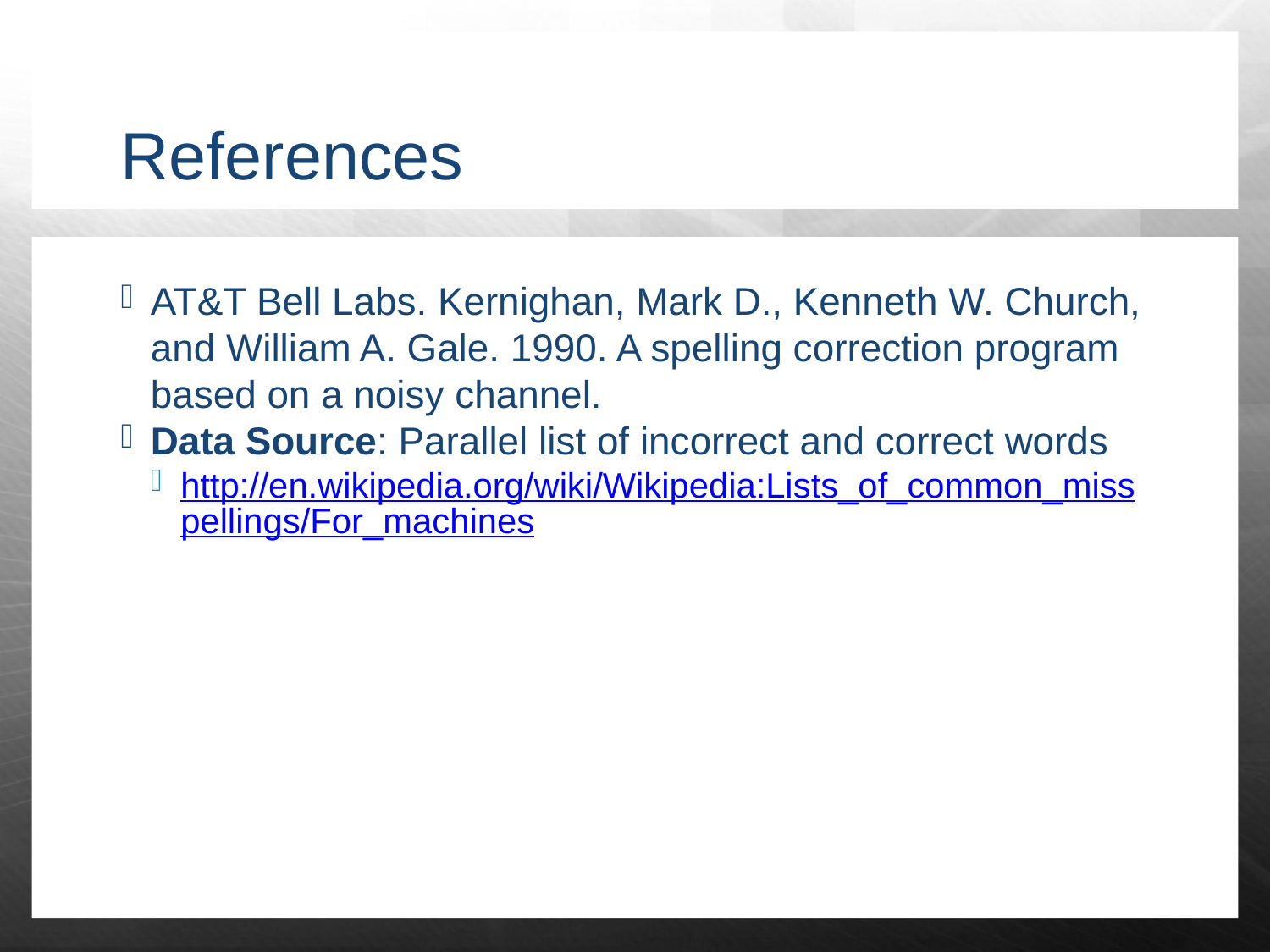

References
AT&T Bell Labs. Kernighan, Mark D., Kenneth W. Church, and William A. Gale. 1990. A spelling correction program based on a noisy channel.
Data Source: Parallel list of incorrect and correct words
http://en.wikipedia.org/wiki/Wikipedia:Lists_of_common_misspellings/For_machines